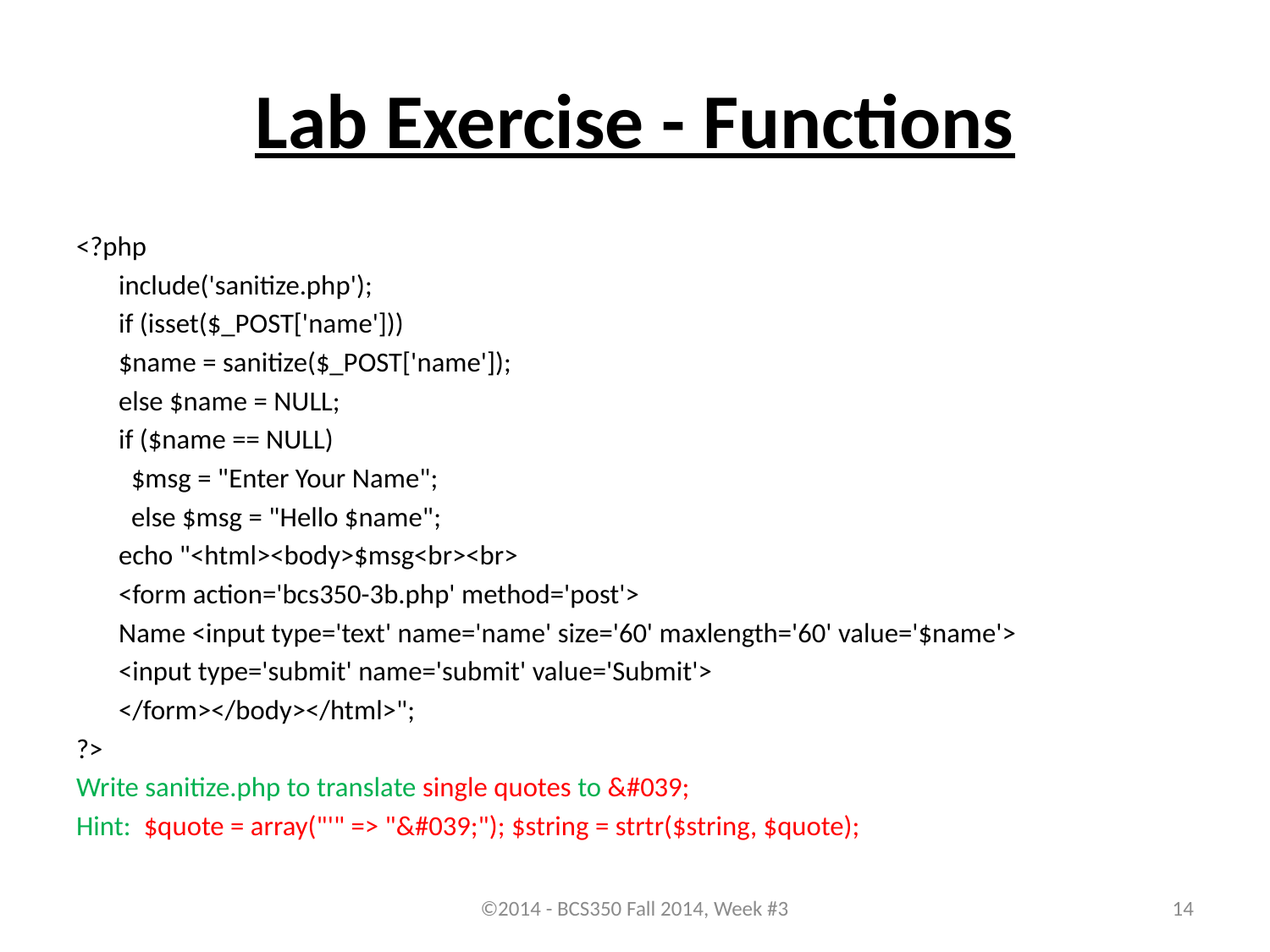

# Lab Exercise - Functions
<?php
	include('sanitize.php');
	if (isset($_POST['name']))
		$name = sanitize($_POST['name']);
		else $name = NULL;
	if ($name == NULL)
	  $msg = "Enter Your Name";
	  else $msg = "Hello $name";
	echo "<html><body>$msg<br><br>
	<form action='bcs350-3b.php' method='post'>
	Name <input type='text' name='name' size='60' maxlength='60' value='$name'>
	<input type='submit' name='submit' value='Submit'>
	</form></body></html>";
?>
Write sanitize.php to translate single quotes to &#039;
Hint:  $quote = array("'" => "&#039;"); $string = strtr($string, $quote);
©2014 - BCS350 Fall 2014, Week #3
14